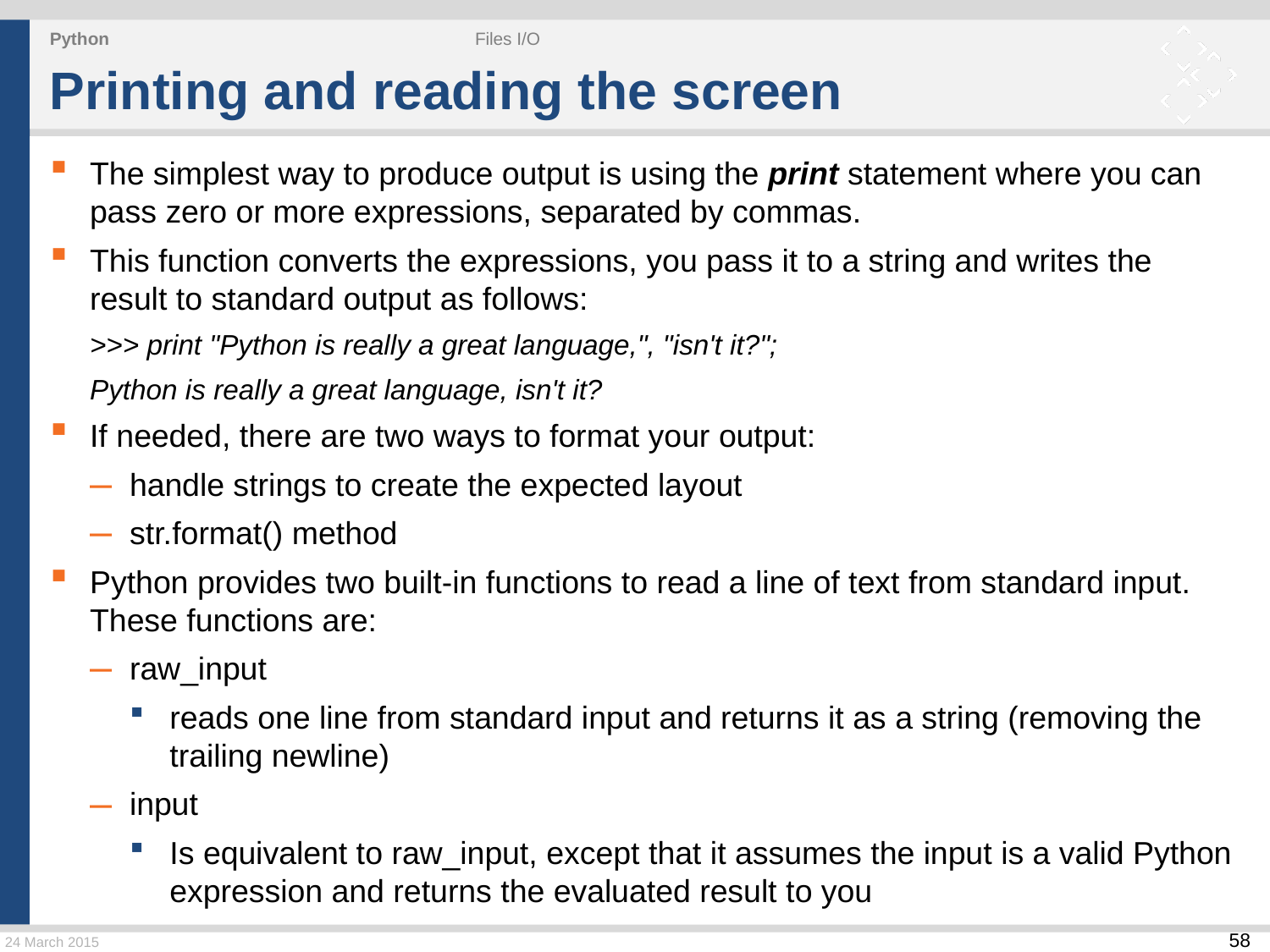

Python
Files I/O
Printing and reading the screen
The simplest way to produce output is using the print statement where you can pass zero or more expressions, separated by commas.
This function converts the expressions, you pass it to a string and writes the result to standard output as follows:
>>> print "Python is really a great language,", "isn't it?";
Python is really a great language, isn't it?
If needed, there are two ways to format your output:
handle strings to create the expected layout
str.format() method
Python provides two built-in functions to read a line of text from standard input. These functions are:
raw_input
reads one line from standard input and returns it as a string (removing the trailing newline)
input
Is equivalent to raw_input, except that it assumes the input is a valid Python expression and returns the evaluated result to you
24 March 2015